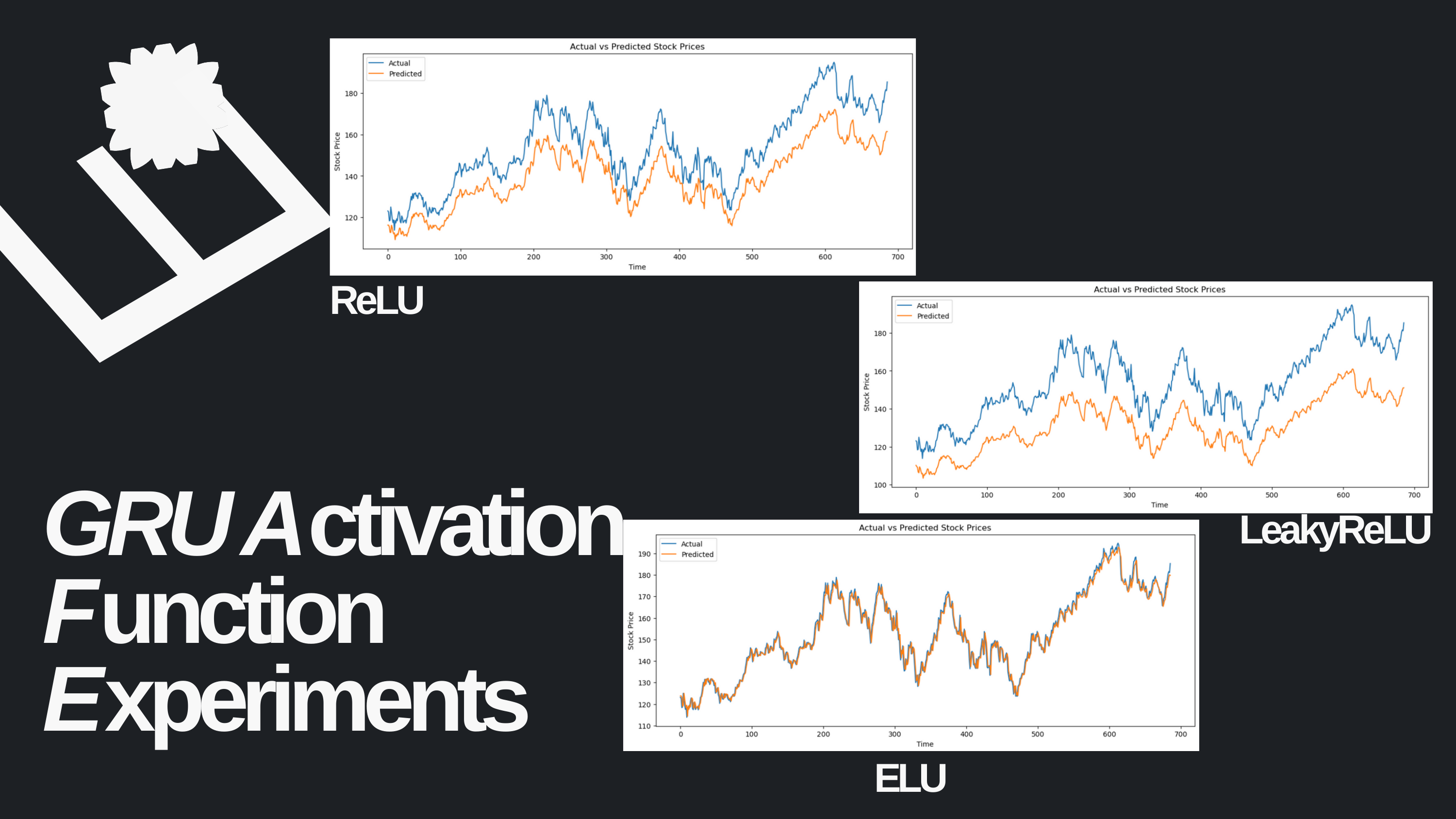

E

ReLU
GRU Activation Function Experiments
LeakyReLU

ELU